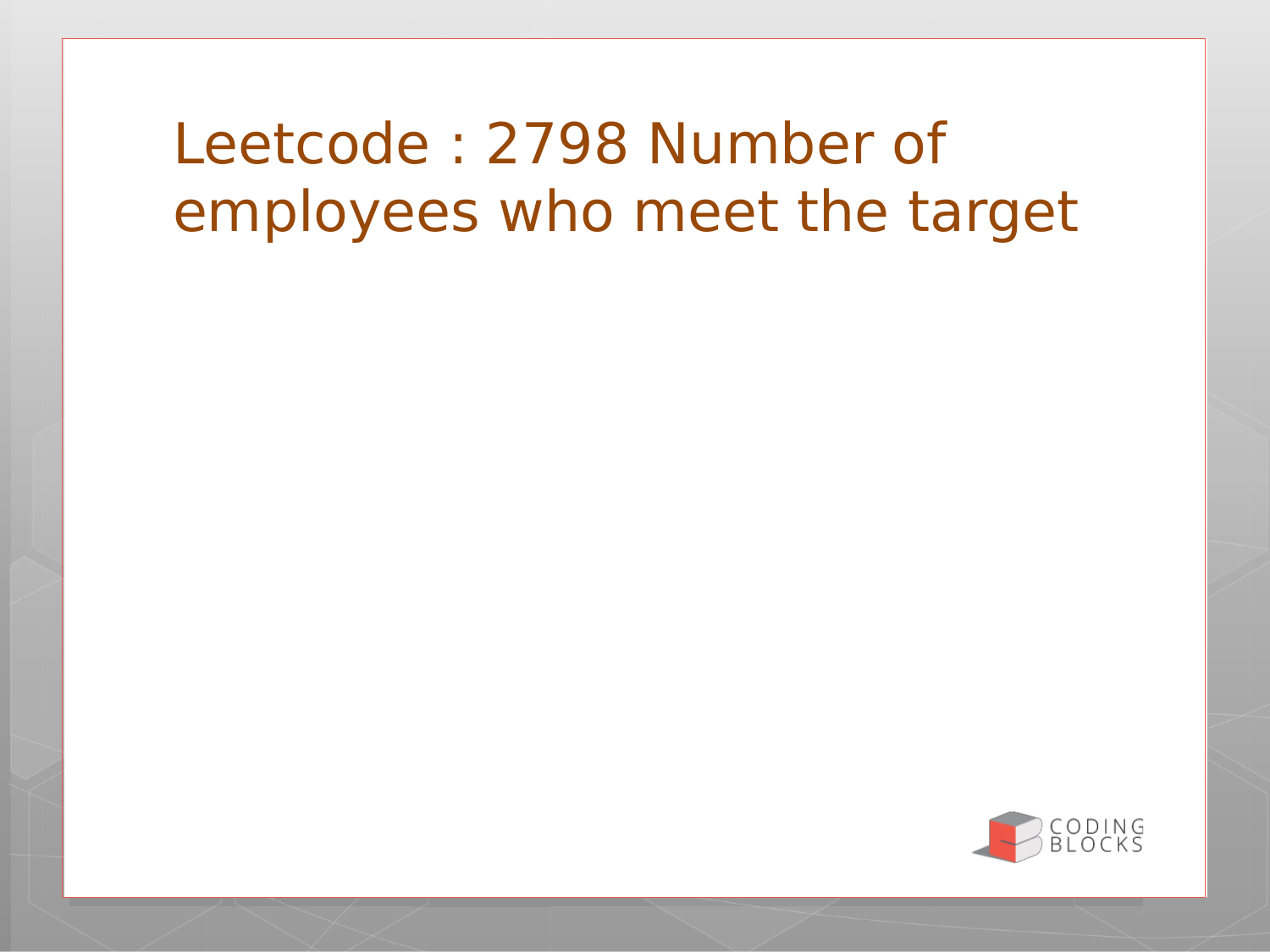

# Leetcode : 2798 Number of employees who meet the target